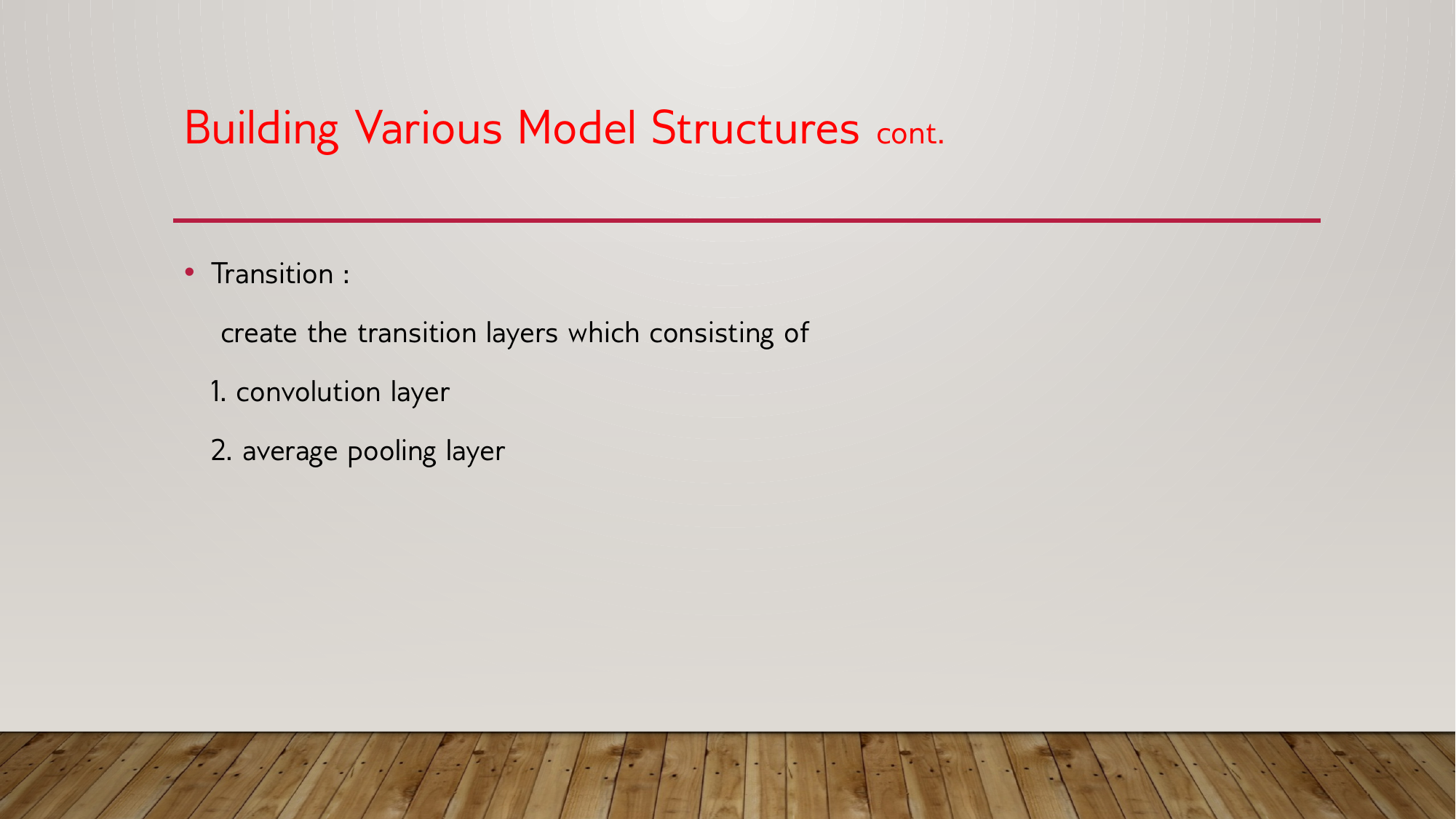

# Building Various Model Structures cont.
Transition :
    create the transition layers which consisting of
   1. convolution layer
   2. average pooling layer